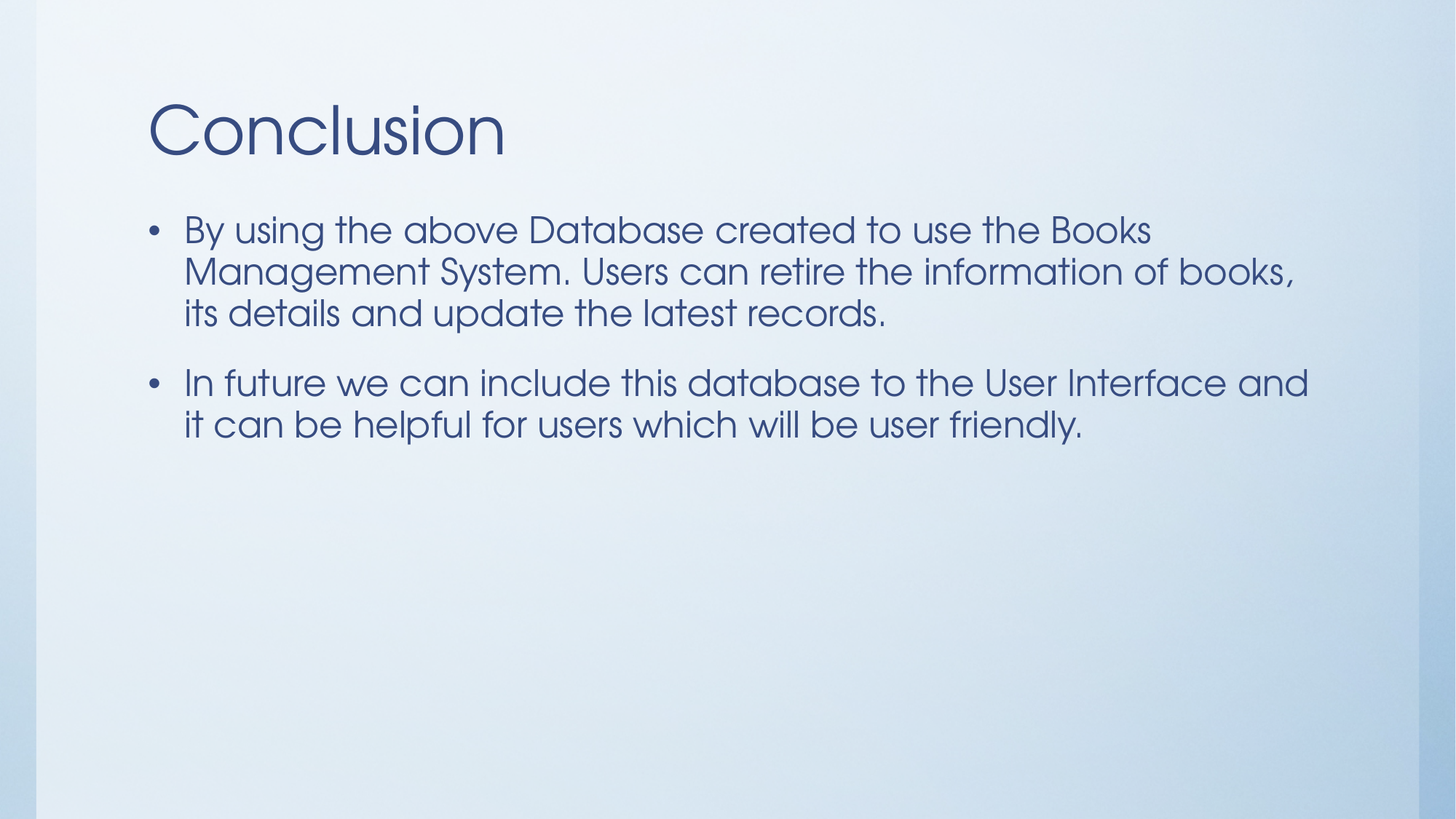

# Conclusion
By using the above Database created to use the Books Management System. Users can retire the information of books, its details and update the latest records.
In future we can include this database to the User Interface and it can be helpful for users which will be user friendly.